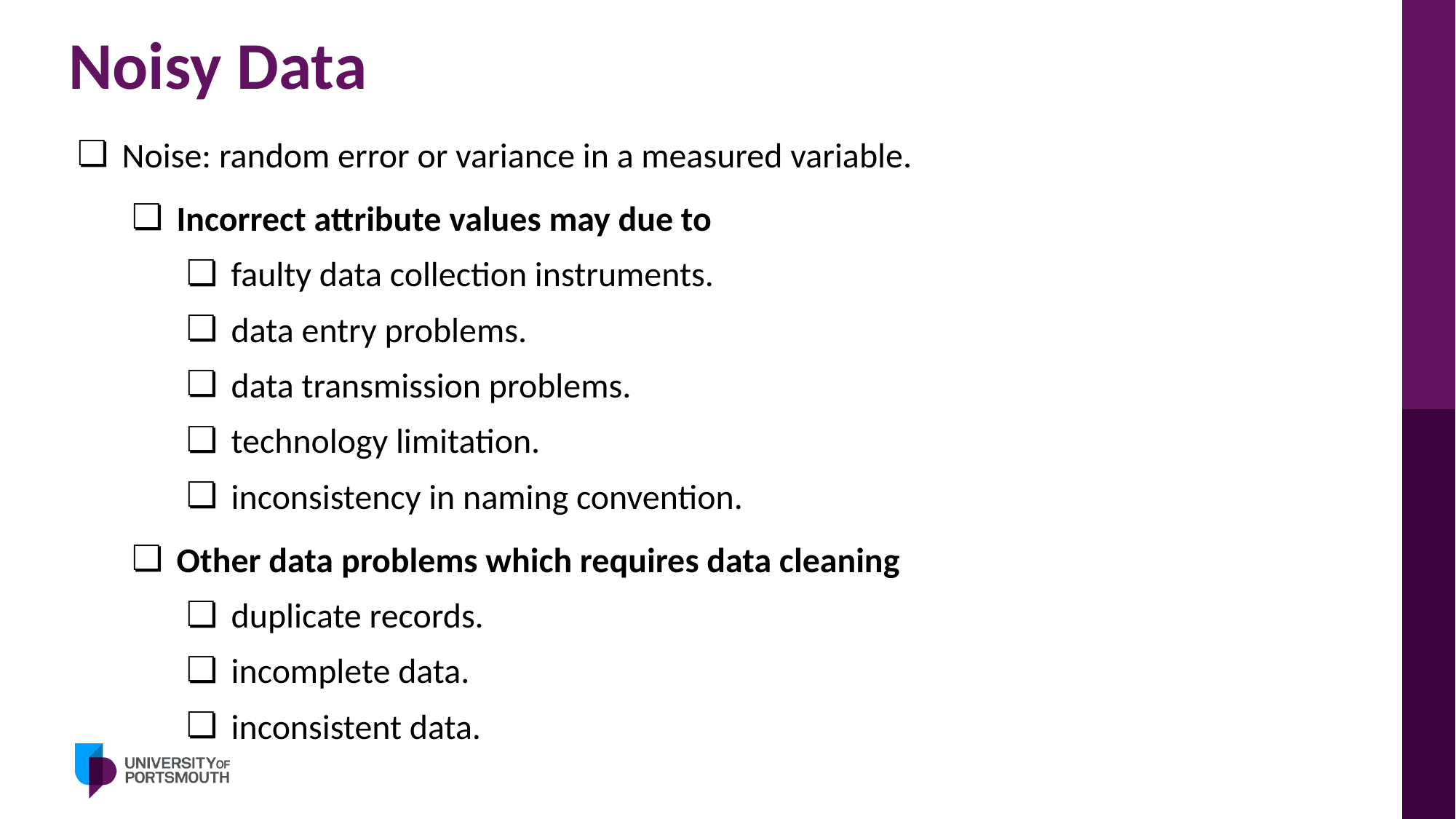

# Noisy Data
Noise: random error or variance in a measured variable.
Incorrect attribute values may due to
faulty data collection instruments.
data entry problems.
data transmission problems.
technology limitation.
inconsistency in naming convention.
Other data problems which requires data cleaning
duplicate records.
incomplete data.
inconsistent data.